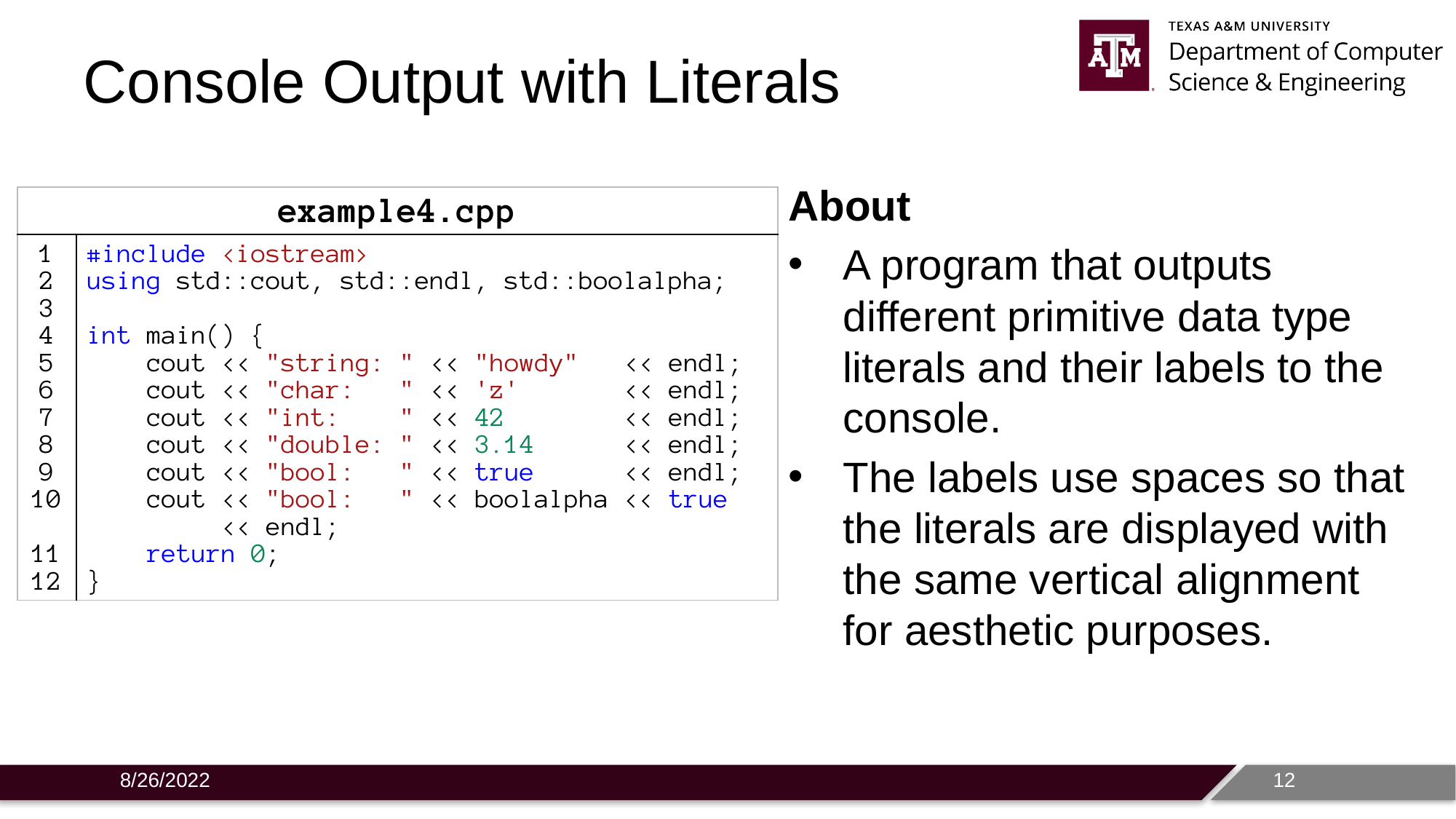

# Console Output with Literals
About
A program that outputs different primitive data type literals and their labels to the console.
The labels use spaces so that the literals are displayed with the same vertical alignment for aesthetic purposes.
| example4.cpp |  |
| --- | --- |
| 1 2 3 4 5 6 7 8 9 10 11 12 | #include <iostream> using std::cout, std::endl, std::boolalpha;   int main() {     cout << "string: " << "howdy"   << endl;     cout << "char:   " << 'z'       << endl;     cout << "int:    " << 42        << endl;     cout << "double: " << 3.14      << endl;     cout << "bool:   " << true      << endl;     cout << "bool:   " << boolalpha << true << endl;     return 0; } |